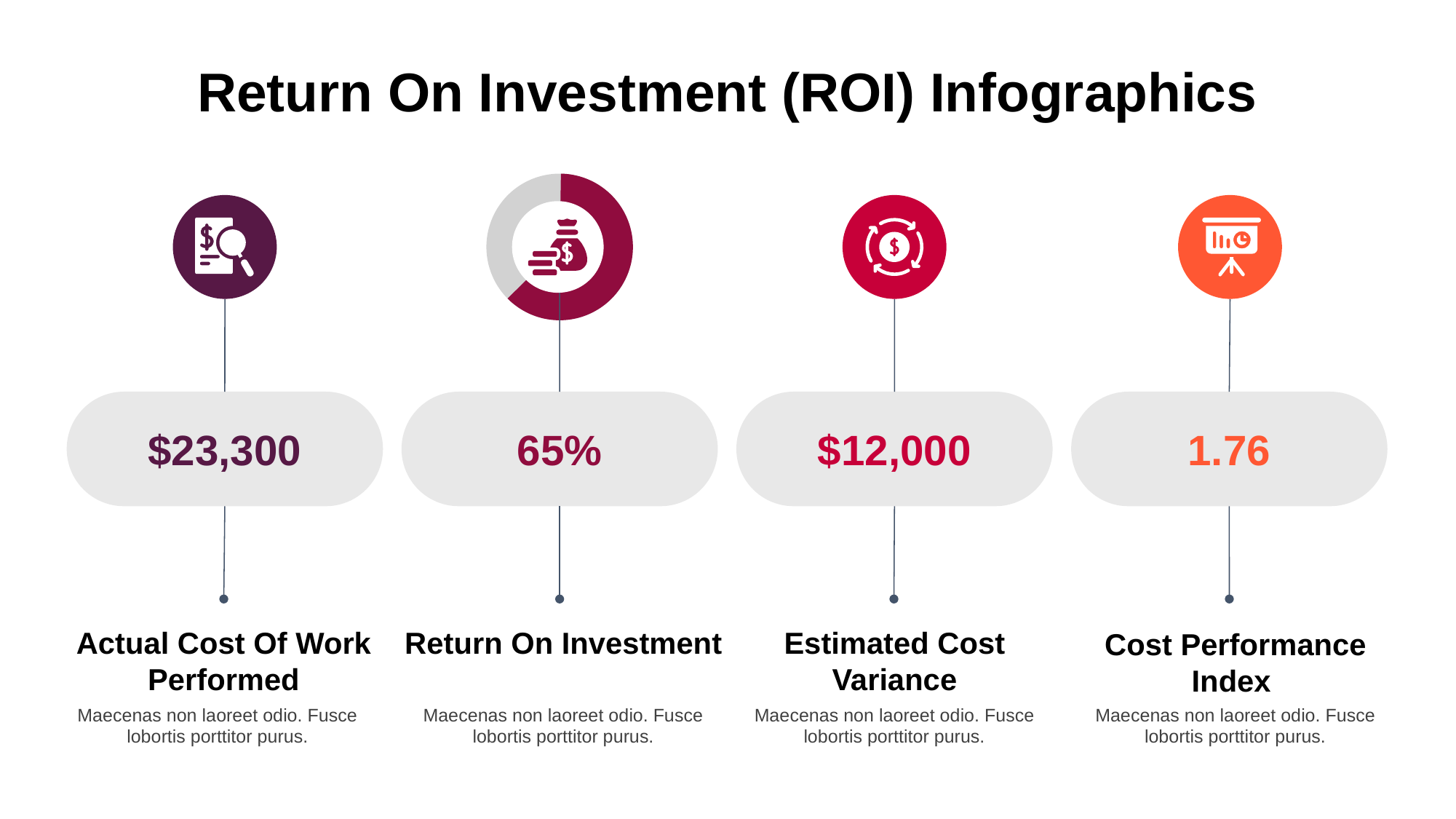

Return On Investment (ROI) Infographics

$23,300
65%
$12,000
1.76
Actual Cost Of Work Performed
Return On Investment
Estimated Cost Variance
Cost Performance Index
Maecenas non laoreet odio. Fusce lobortis porttitor purus.
Maecenas non laoreet odio. Fusce lobortis porttitor purus.
Maecenas non laoreet odio. Fusce lobortis porttitor purus.
Maecenas non laoreet odio. Fusce lobortis porttitor purus.